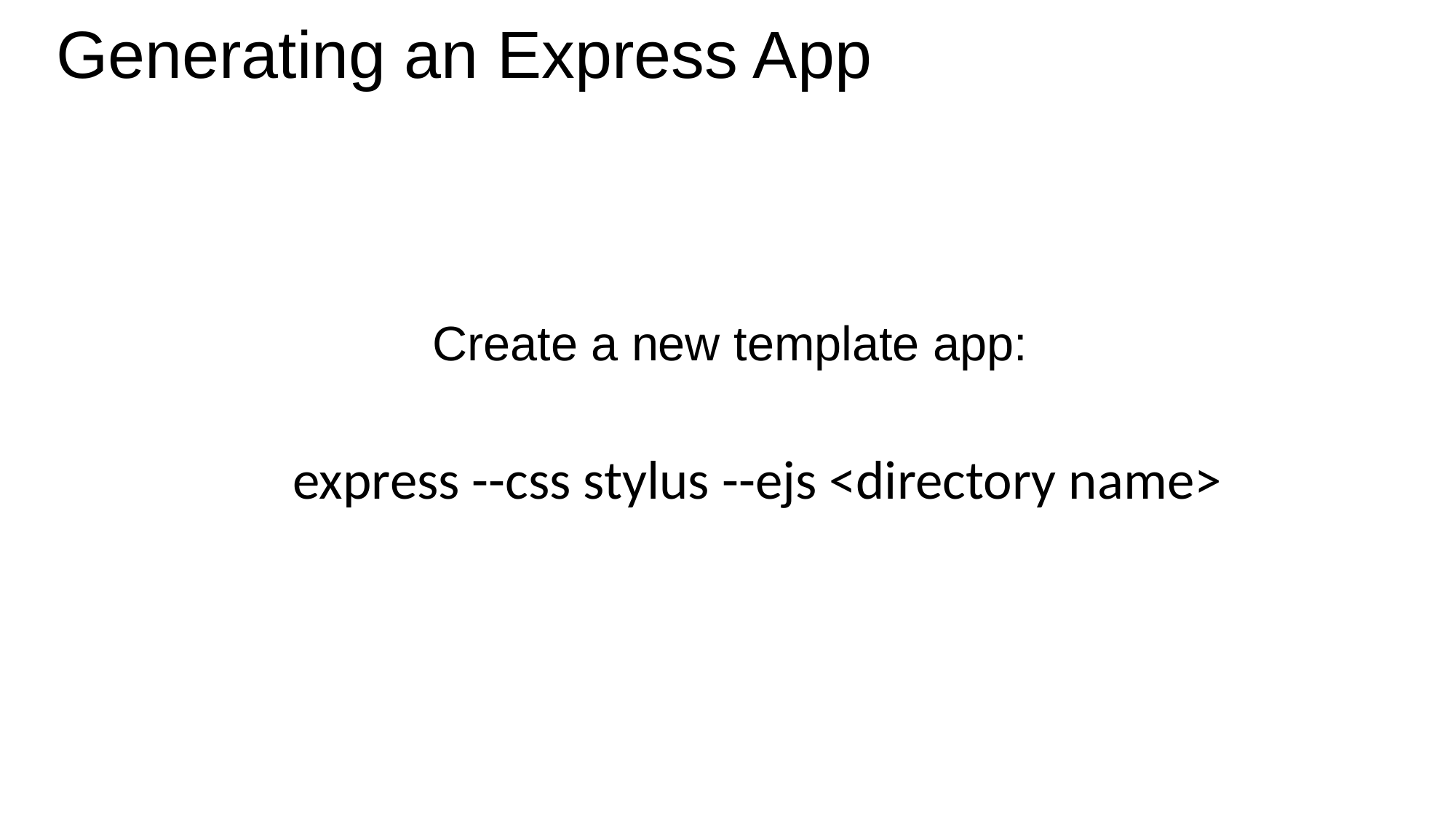

# Generating an Express App

Create a new template app:
express --css stylus --ejs <directory name>